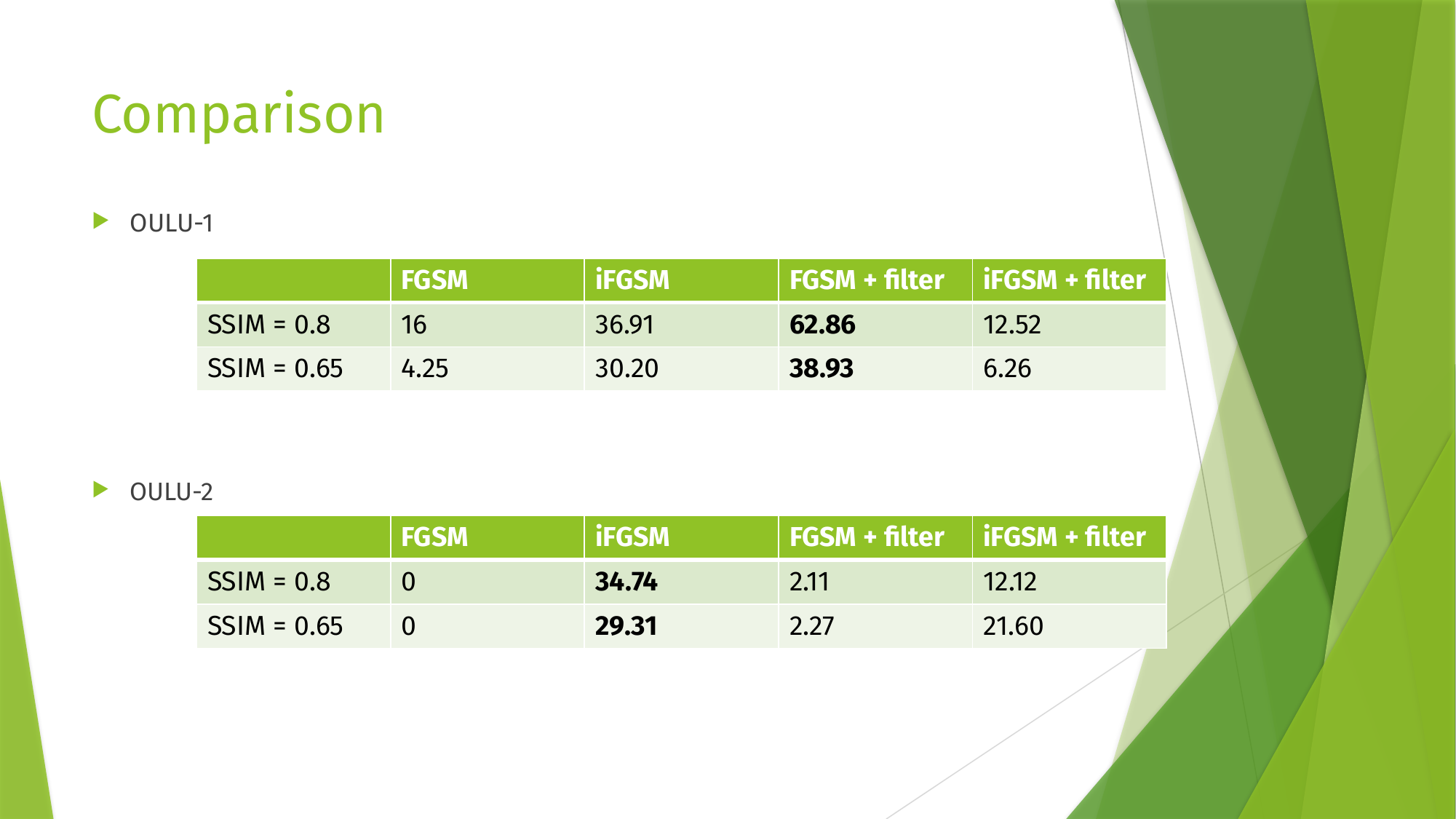

# Comparison
OULU-1

|  | FGSM | iFGSM | FGSM + filter | iFGSM + filter |
| --- | --- | --- | --- | --- |
| SSIM = 0.8 | 16 | 36.91 | 62.86 | 12.52 |
| SSIM = 0.65 | 4.25 | 30.20 | 38.93 | 6.26 |
OULU-2

|  | FGSM | iFGSM | FGSM + filter | iFGSM + filter |
| --- | --- | --- | --- | --- |
| SSIM = 0.8 | 0 | 34.74 | 2.11 | 12.12 |
| SSIM = 0.65 | 0 | 29.31 | 2.27 | 21.60 |